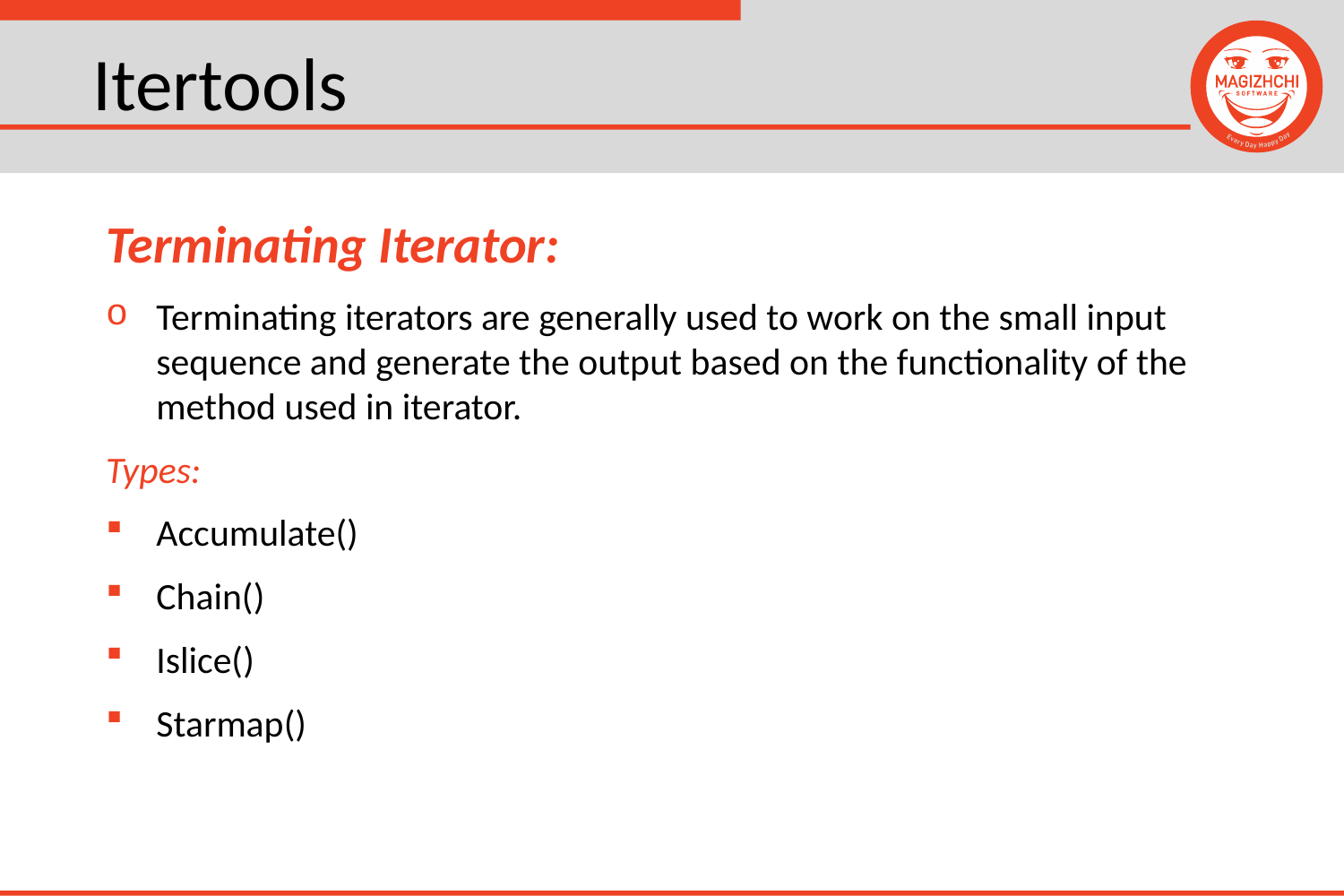

# Itertools
Terminating Iterator:
Terminating iterators are generally used to work on the small input sequence and generate the output based on the functionality of the method used in iterator.
Types:
Accumulate()
Chain()
Islice()
Starmap()